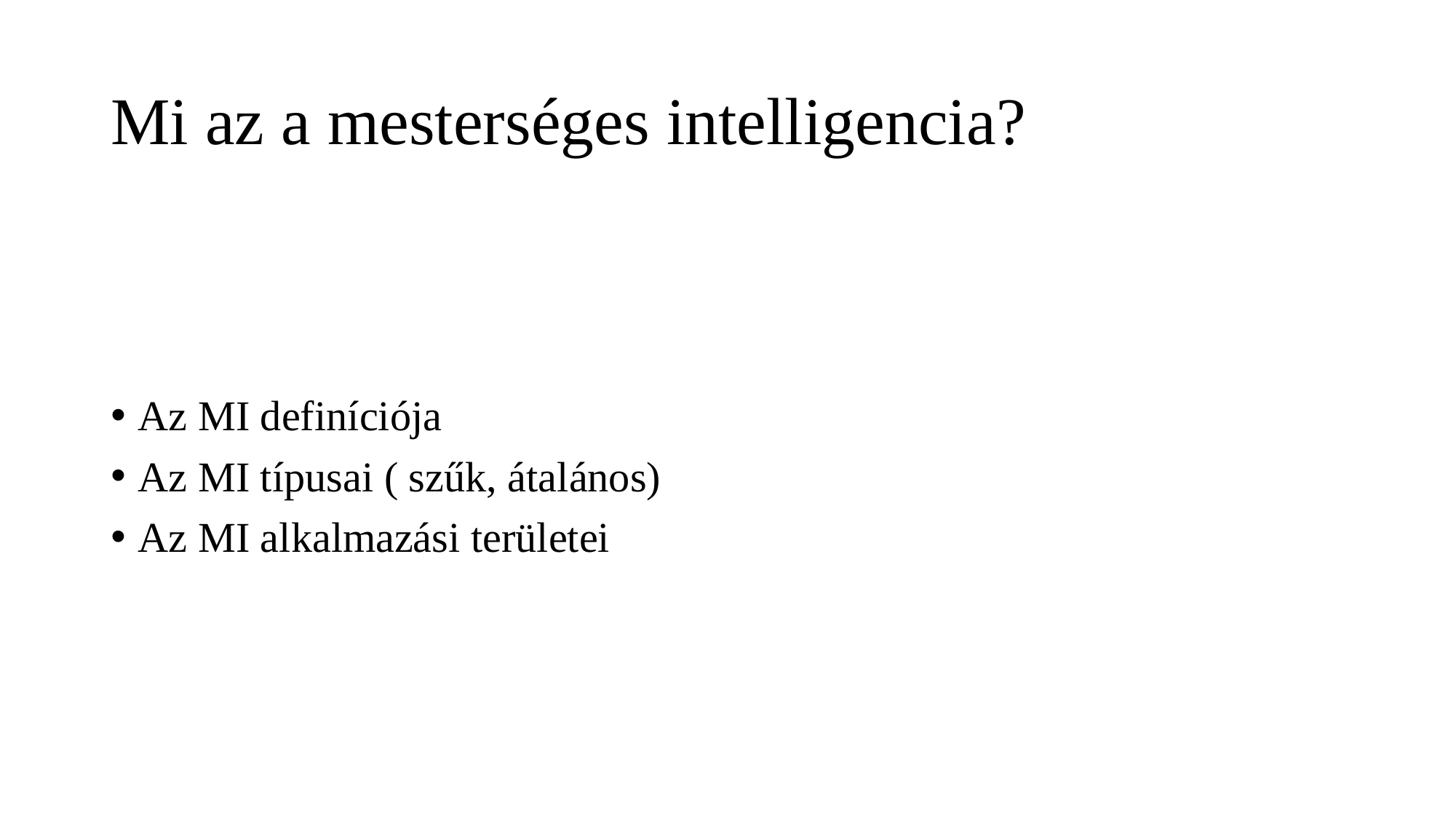

# Mi az a mesterséges intelligencia?
Az MI definíciója
Az MI típusai ( szűk, átalános)
Az MI alkalmazási területei